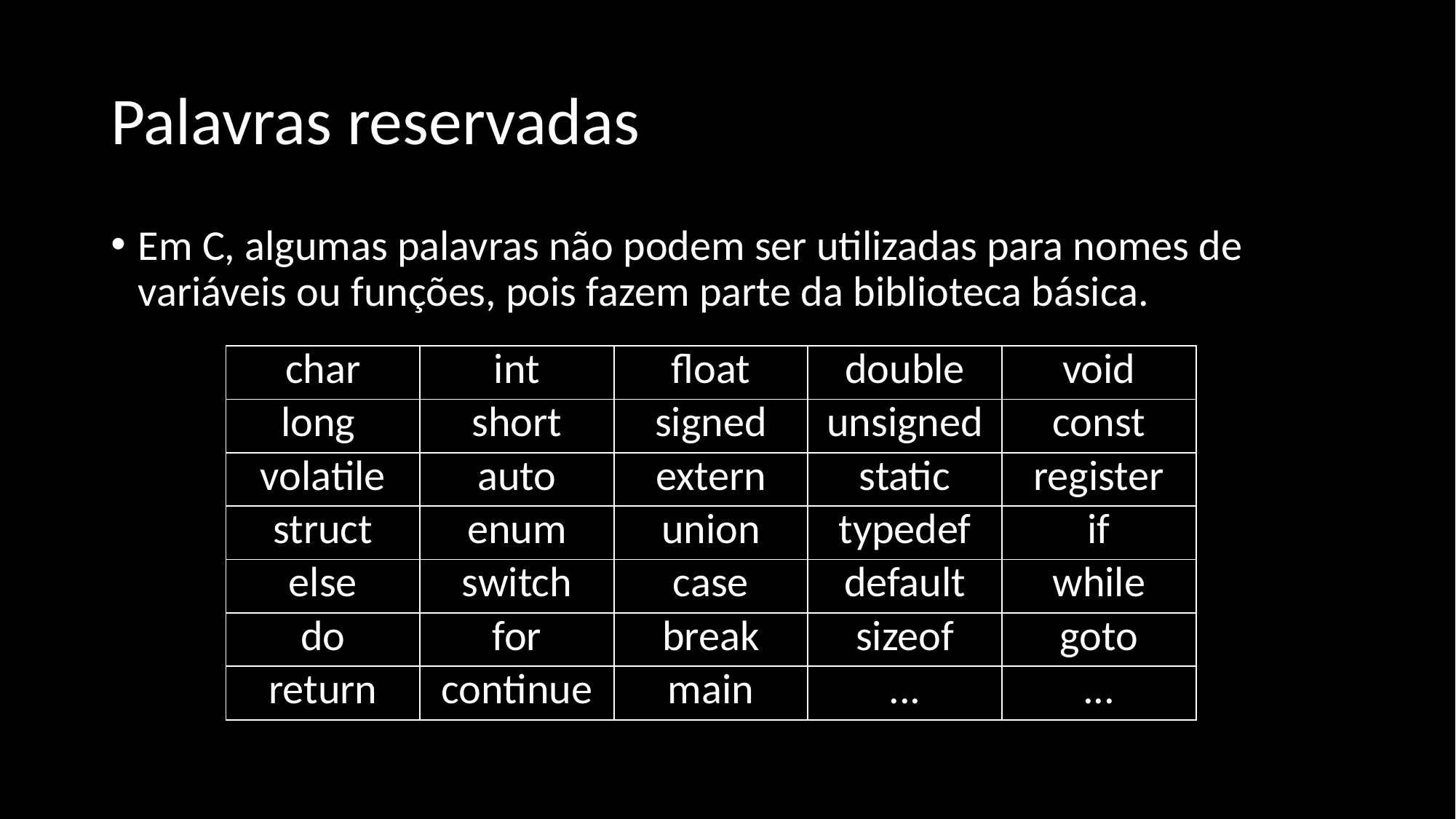

# Palavras reservadas
Em C, algumas palavras não podem ser utilizadas para nomes de variáveis ou funções, pois fazem parte da biblioteca básica.

| char | int | float | double | void |
| --- | --- | --- | --- | --- |
| long | short | signed | unsigned | const |
| volatile | auto | extern | static | register |
| struct | enum | union | typedef | if |
| else | switch | case | default | while |
| do | for | break | sizeof | goto |
| return | continue | main | ... | ... |